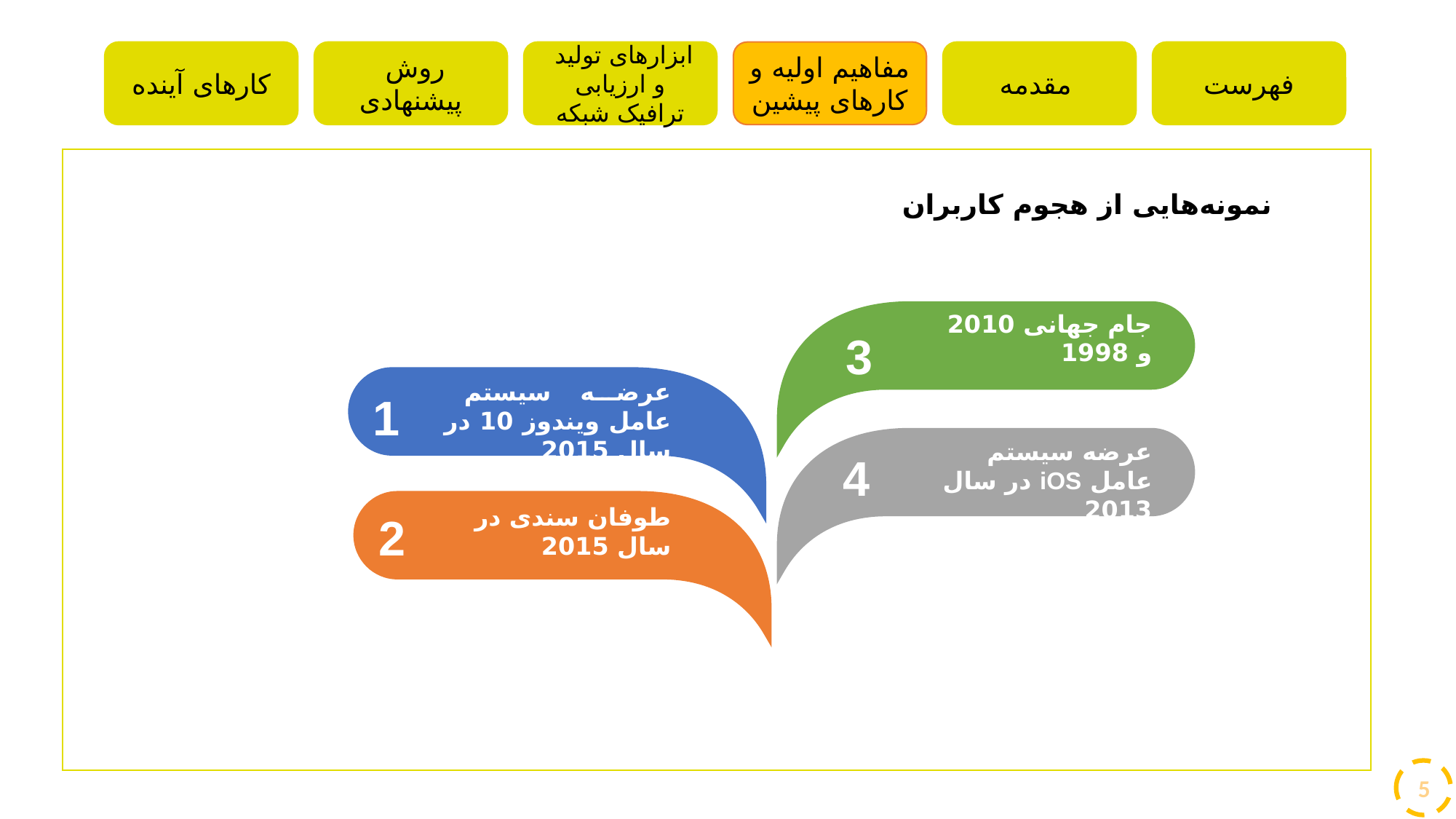

کارهای آینده
 روش پیشنهادی
 ابزارهای تولید و ارزیابی ترافیک شبکه
مفاهیم اولیه و کارهای پیشین
مقدمه
فهرست

نمونه‌هایی از هجوم کاربران

جام جهانی 2010 و 1998
3

عرضه سیستم عامل ویندوز 10 در سال 2015

1

عرضه سیستم عامل iOS در سال 2013
4

طوفان سندی در سال 2015
2
5